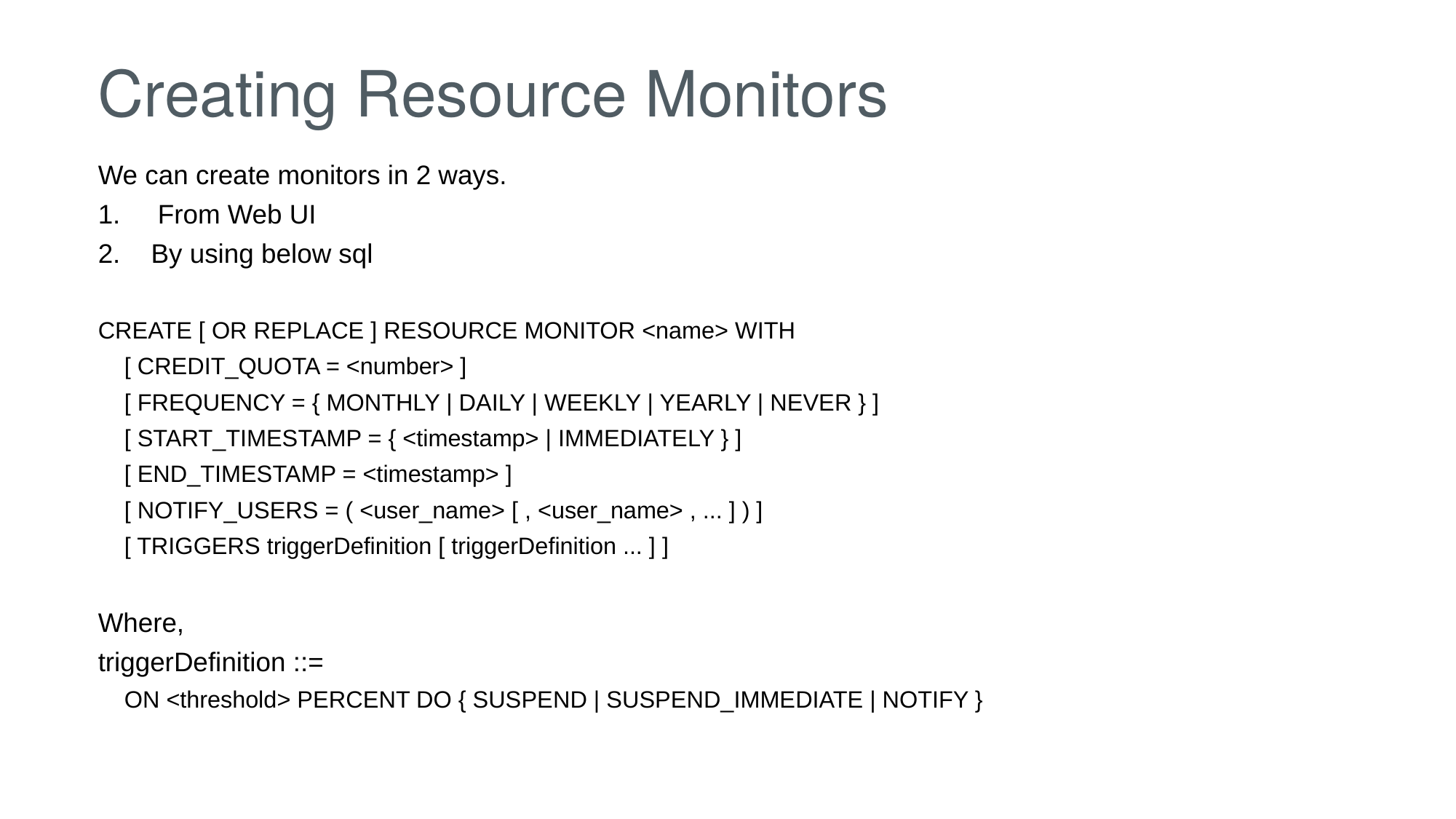

# Creating Resource Monitors
We can create monitors in 2 ways.
From Web UI
By using below sql

CREATE [ OR REPLACE ] RESOURCE MONITOR <name> WITH
    [ CREDIT_QUOTA = <number> ]
    [ FREQUENCY = { MONTHLY | DAILY | WEEKLY | YEARLY | NEVER } ]
    [ START_TIMESTAMP = { <timestamp> | IMMEDIATELY } ]
    [ END_TIMESTAMP = <timestamp> ]
    [ NOTIFY_USERS = ( <user_name> [ , <user_name> , ... ] ) ]
    [ TRIGGERS triggerDefinition [ triggerDefinition ... ] ]

Where,
triggerDefinition ::=
    ON <threshold> PERCENT DO { SUSPEND | SUSPEND_IMMEDIATE | NOTIFY }